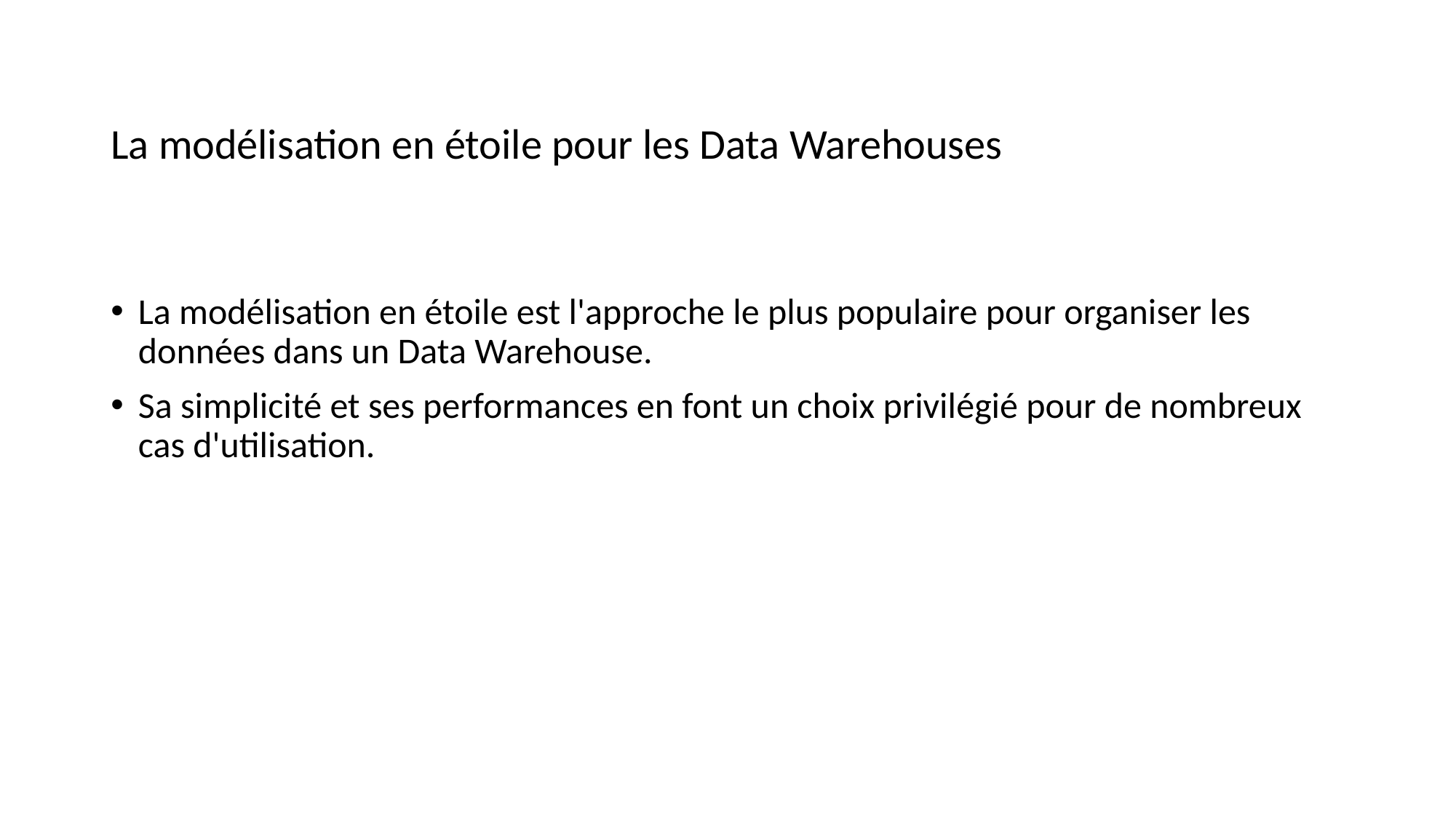

# La modélisation en étoile pour les Data Warehouses
La modélisation en étoile est l'approche le plus populaire pour organiser les données dans un Data Warehouse.
Sa simplicité et ses performances en font un choix privilégié pour de nombreux cas d'utilisation.